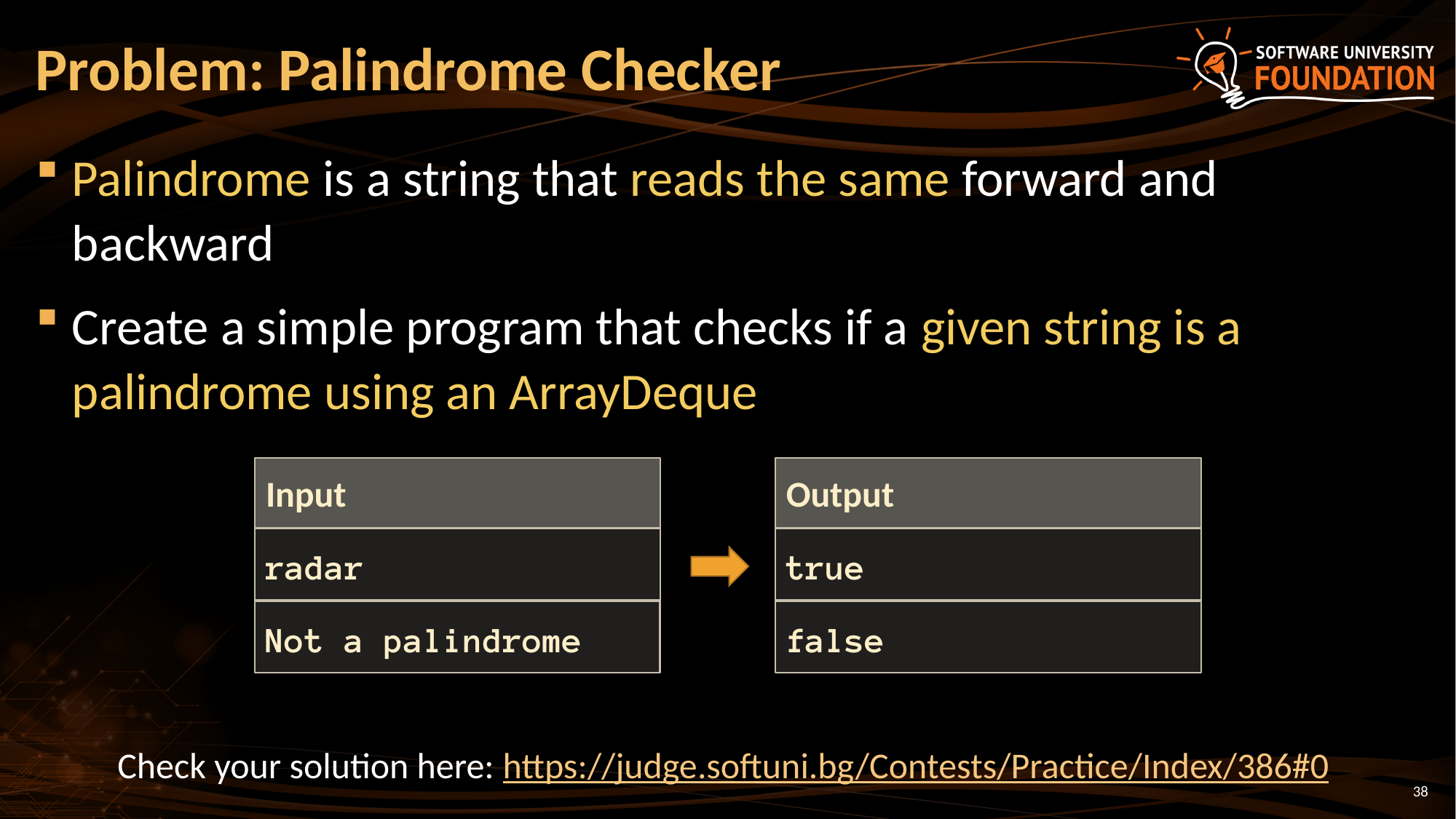

# Problem: Palindrome Checker
Palindrome is a string that reads the same forward and backward
Create a simple program that checks if a given string is a palindrome using an ArrayDeque
Input
radar
Not a palindrome
Output
true
false

Check your solution here: https://judge.softuni.bg/Contests/Practice/Index/386#0
38